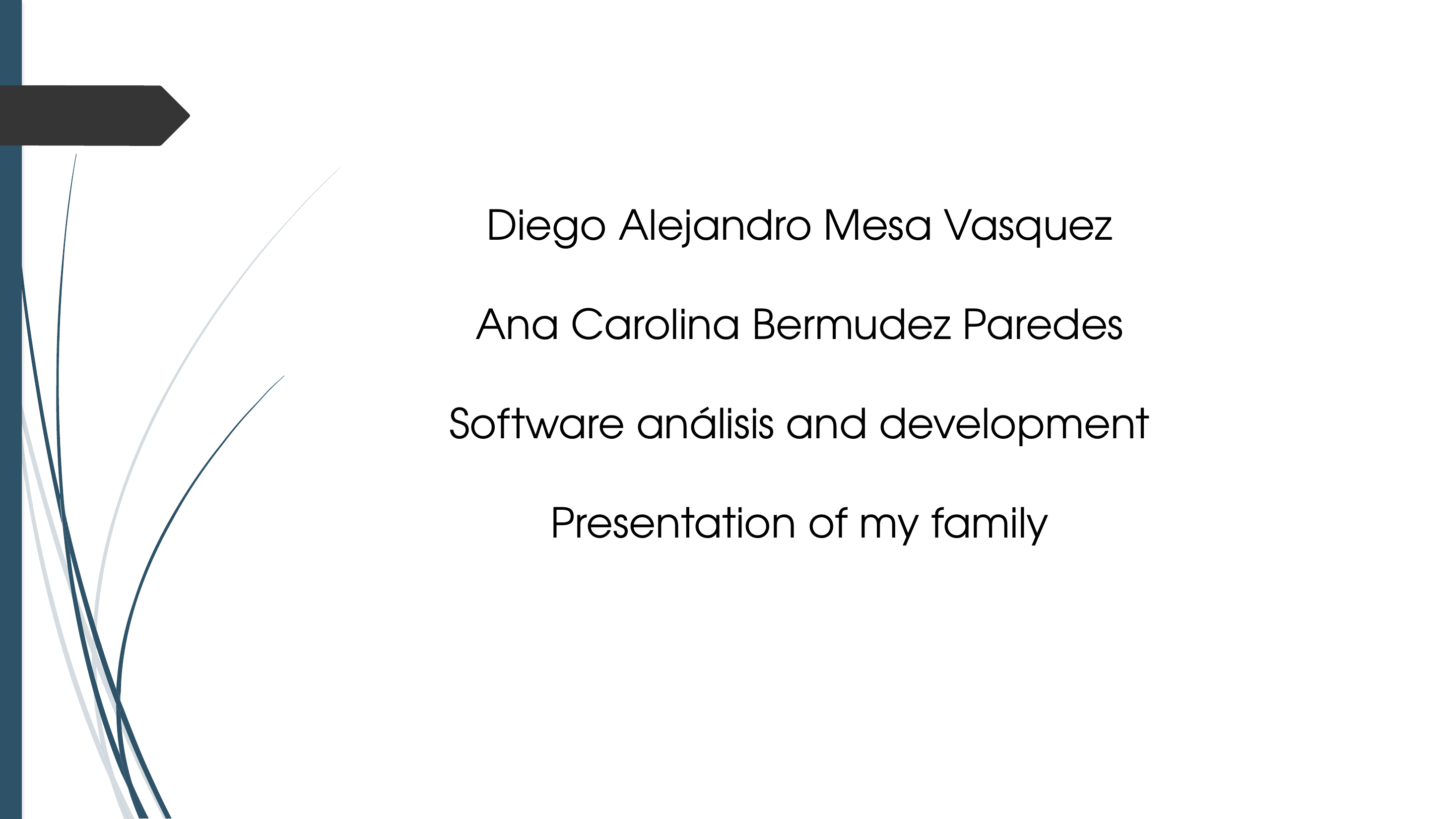

Diego Alejandro Mesa Vasquez

Ana Carolina Bermudez Paredes

Software análisis and development

Presentation of my family